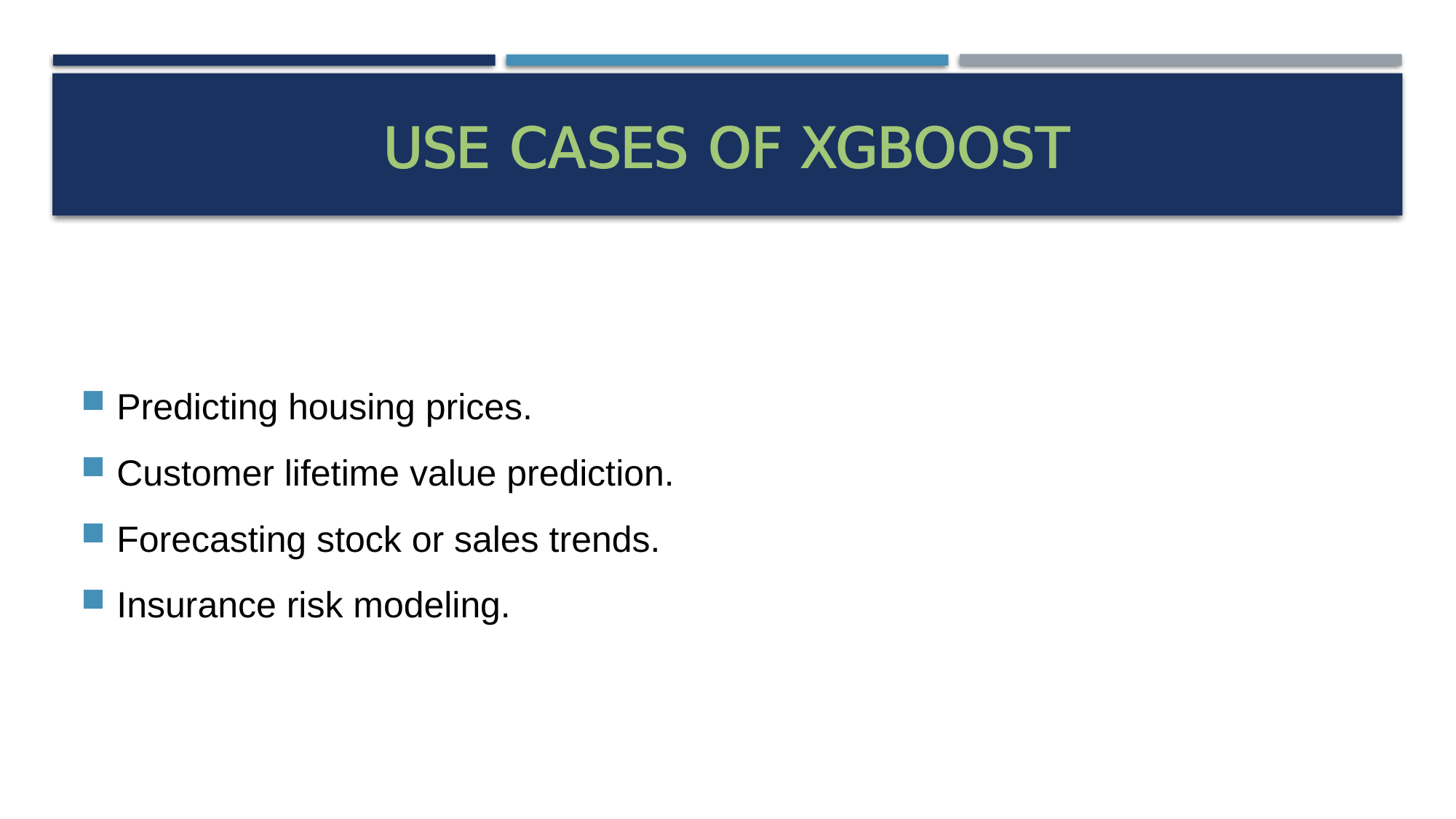

# Use Cases of XGBoost
Predicting housing prices.
Customer lifetime value prediction.
Forecasting stock or sales trends.
Insurance risk modeling.